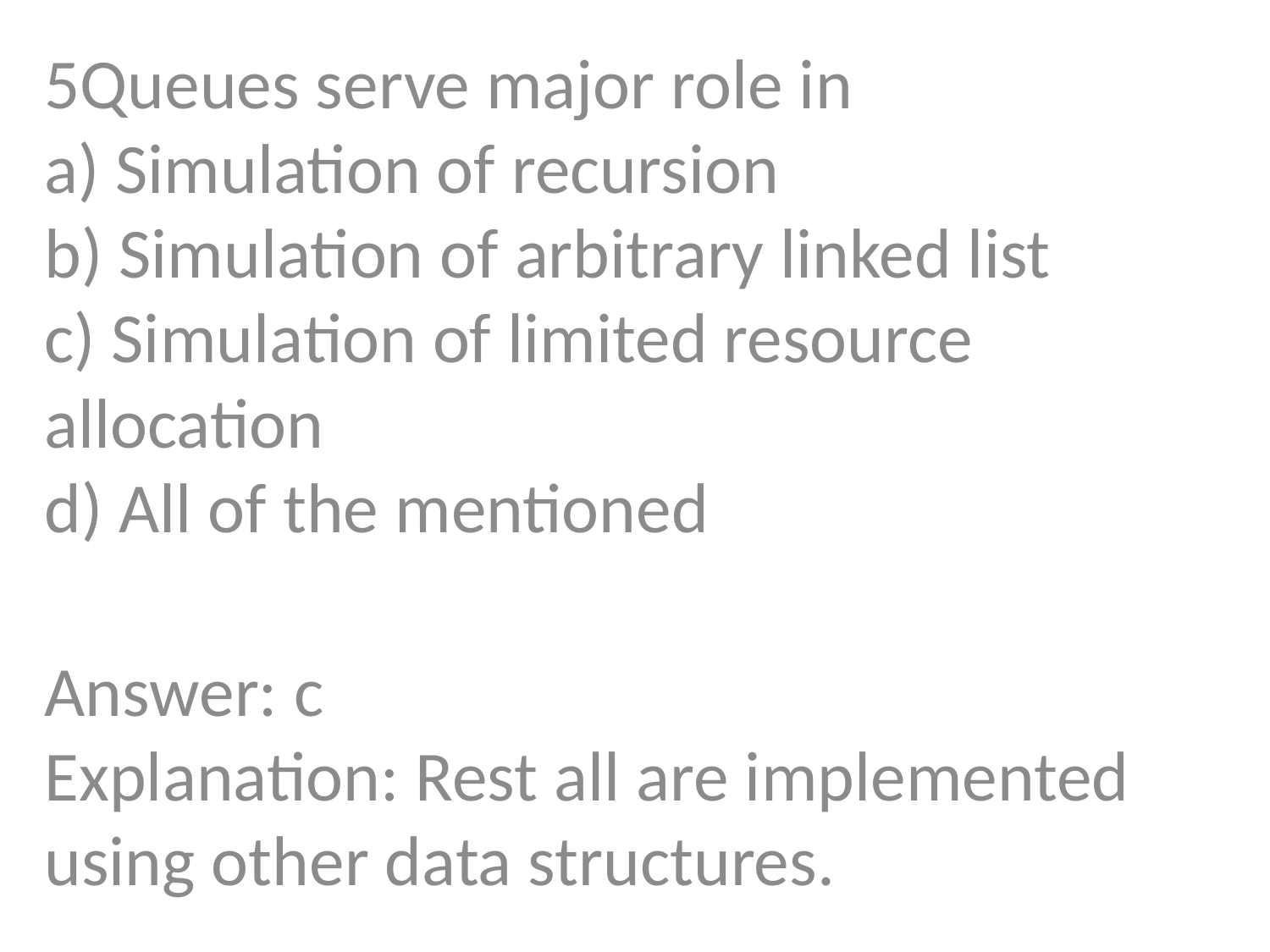

5Queues serve major role in
a) Simulation of recursion
b) Simulation of arbitrary linked list
c) Simulation of limited resource allocation
d) All of the mentioned
Answer: c
Explanation: Rest all are implemented using other data structures.